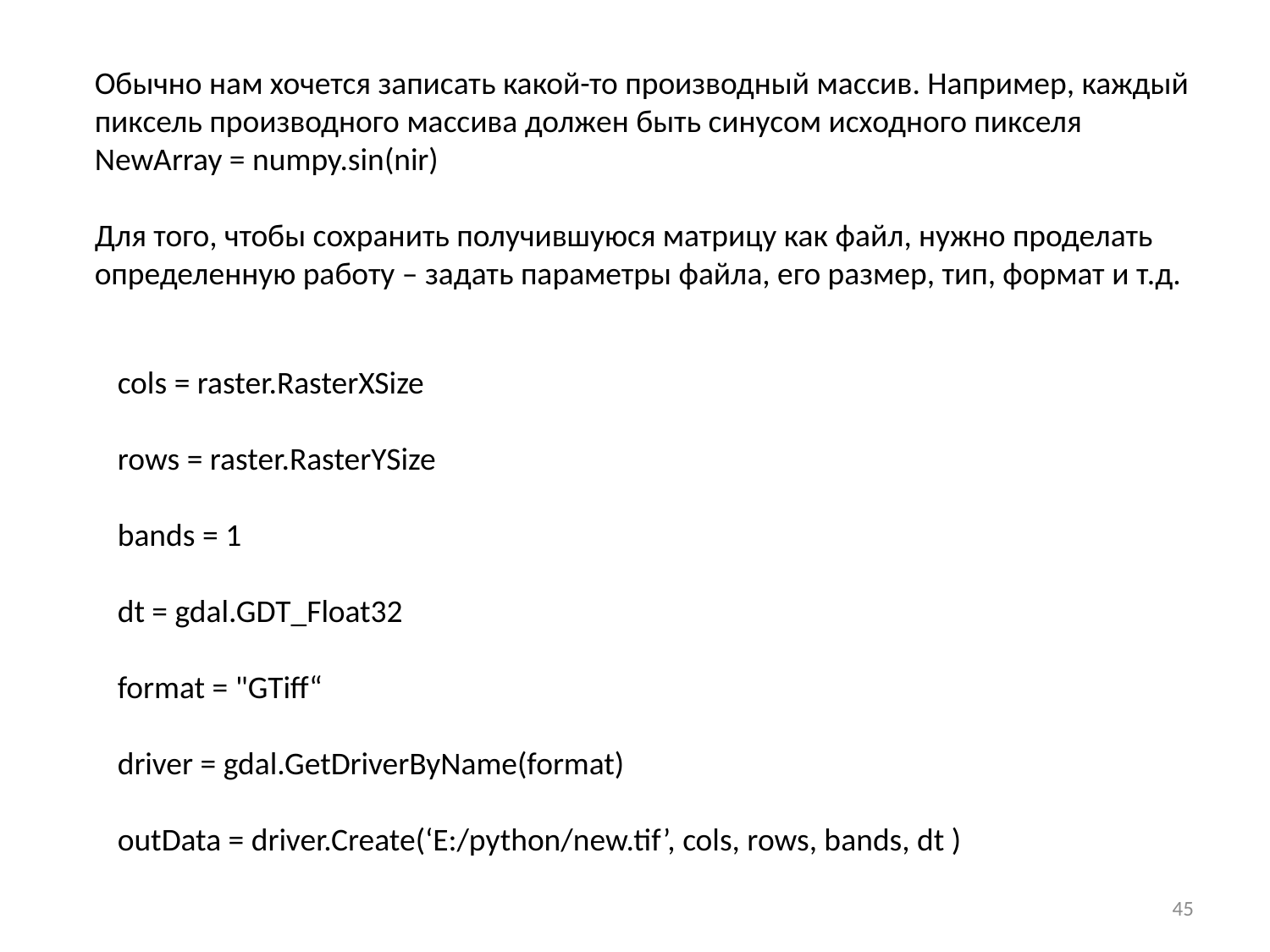

Обычно нам хочется записать какой-то производный массив. Например, каждый
пиксель производного массива должен быть синусом исходного пикселя
NewArray = numpy.sin(nir)

Для того, чтобы сохранить получившуюся матрицу как файл, нужно проделать
определенную работу – задать параметры файла, его размер, тип, формат и т.д.
cols = raster.RasterXSize

rows = raster.RasterYSize

bands = 1

dt = gdal.GDT_Float32

format = "GTiff“

driver = gdal.GetDriverByName(format)

outData = driver.Create(‘E:/python/new.tif’, cols, rows, bands, dt )
45